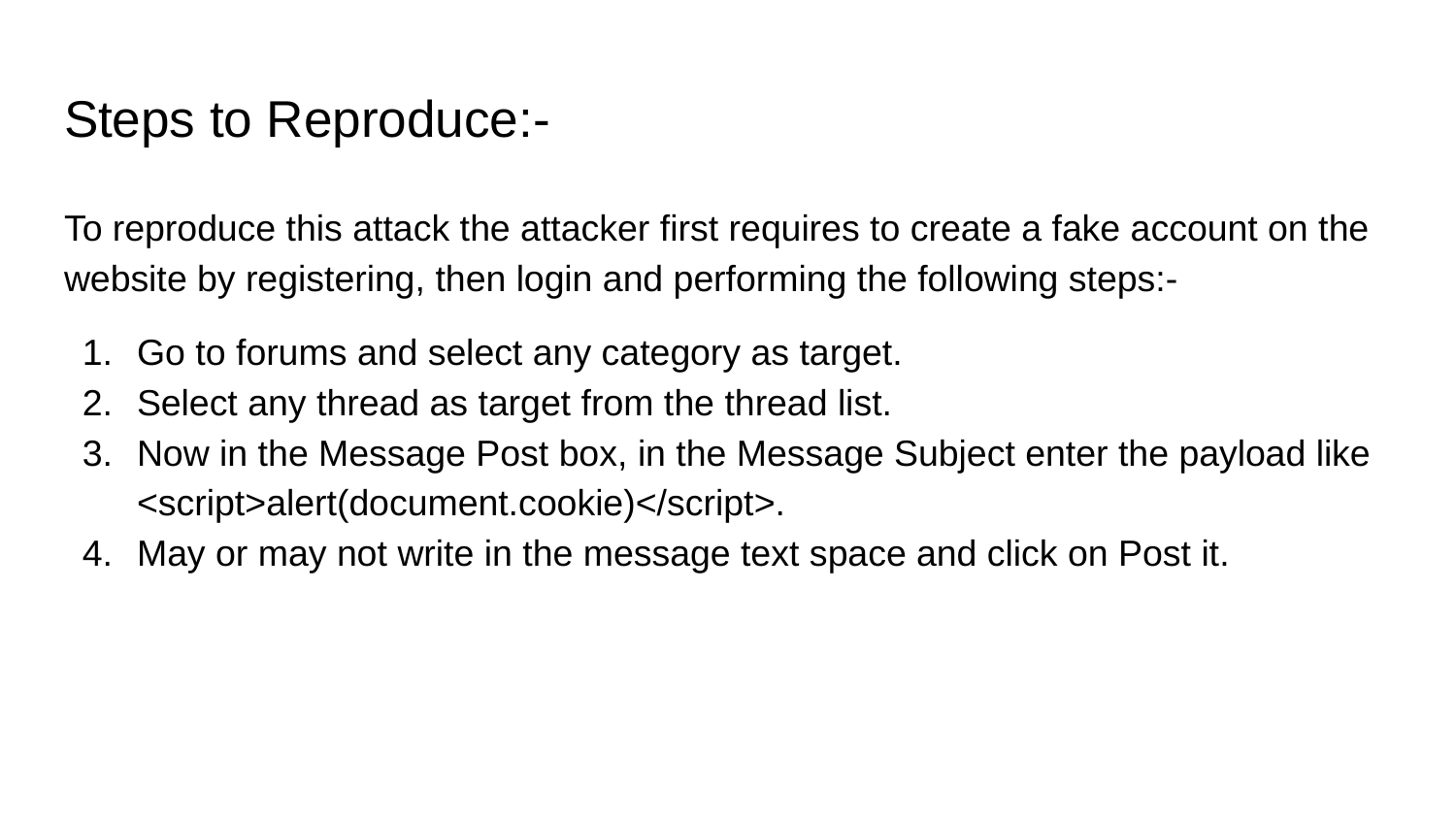

# Steps to Reproduce:-
To reproduce this attack the attacker first requires to create a fake account on the website by registering, then login and performing the following steps:-
Go to forums and select any category as target.
Select any thread as target from the thread list.
Now in the Message Post box, in the Message Subject enter the payload like <script>alert(document.cookie)</script>.
May or may not write in the message text space and click on Post it.